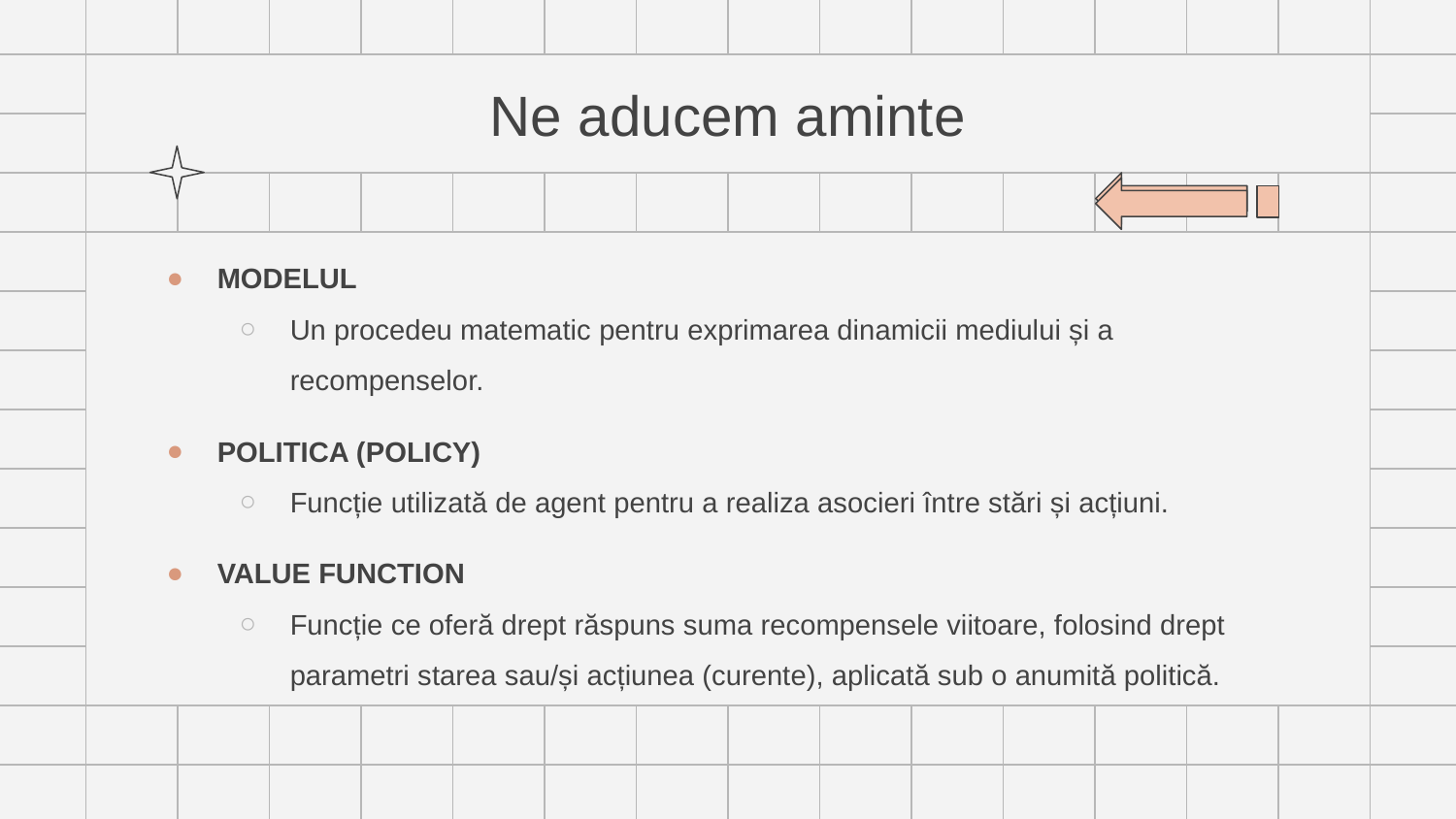

# Ne aducem aminte

MODELUL
Un procedeu matematic pentru exprimarea dinamicii mediului și a recompenselor.
POLITICA (POLICY)
Funcție utilizată de agent pentru a realiza asocieri între stări și acțiuni.
VALUE FUNCTION
Funcție ce oferă drept răspuns suma recompensele viitoare, folosind drept parametri starea sau/și acțiunea (curente), aplicată sub o anumită politică.